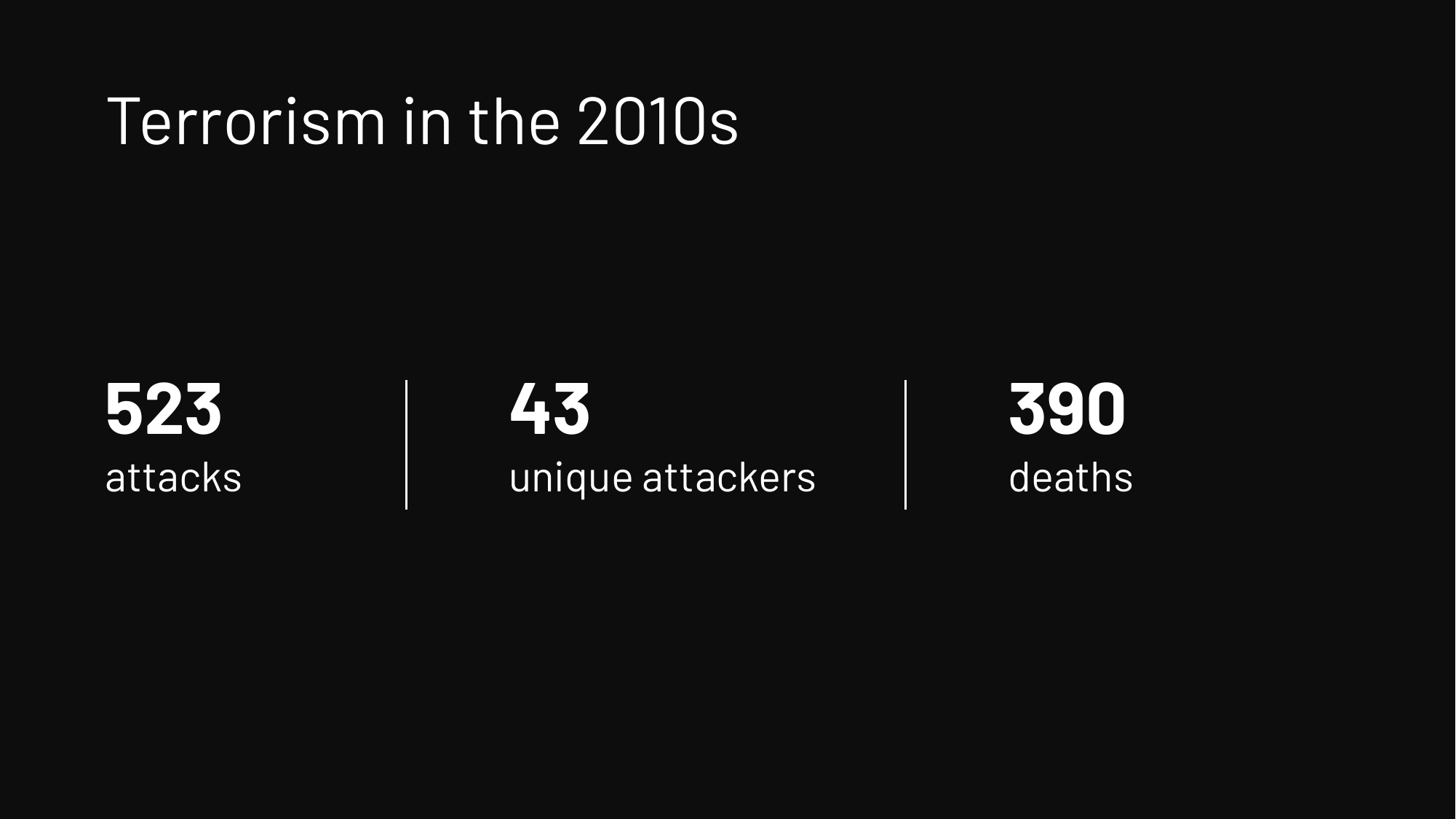

# Terrorism in the 2010s
523
attacks

43
unique attackers

390
deaths